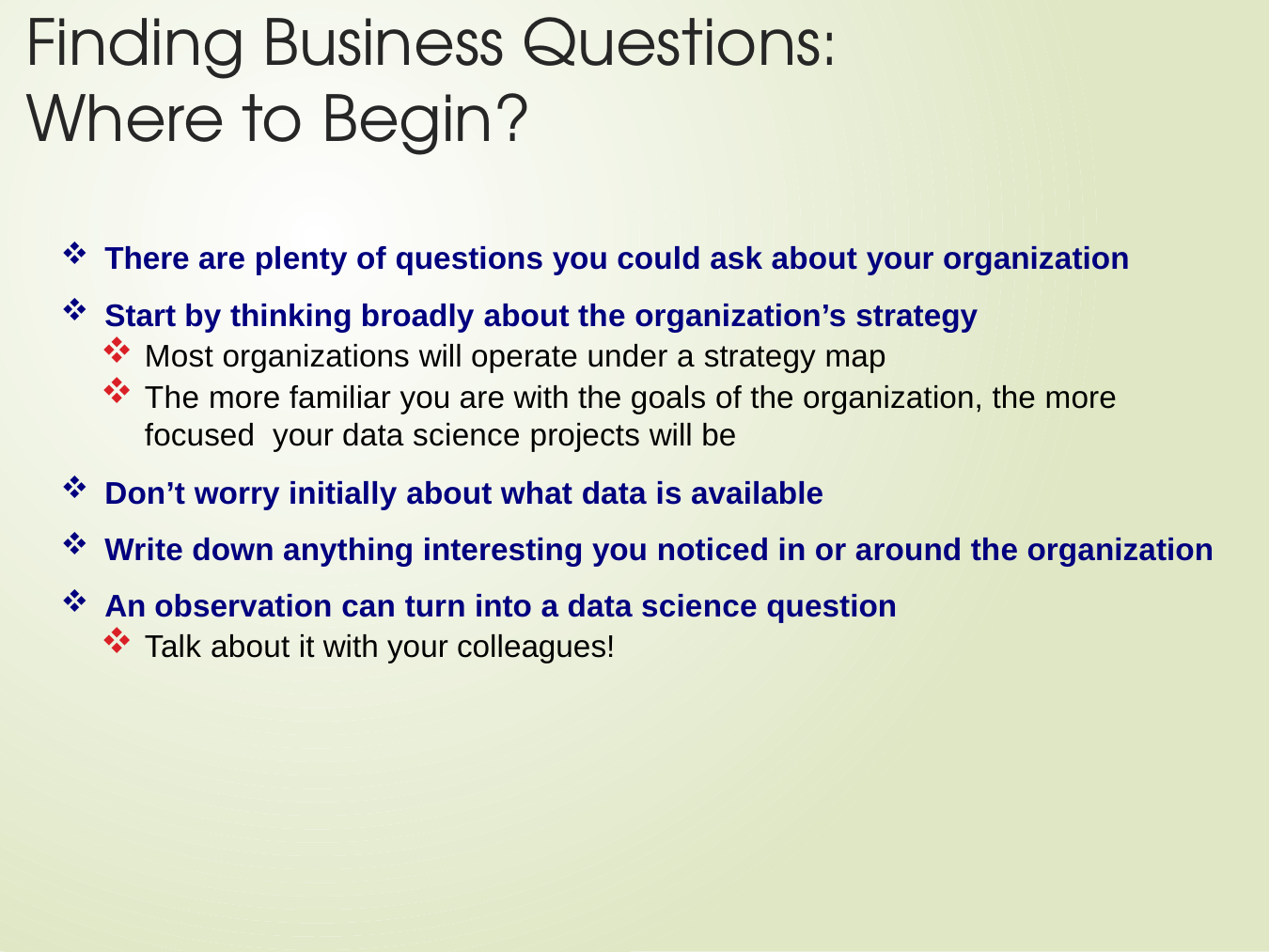

# Finding Business Questions: Where to Begin?
There are plenty of questions you could ask about your organization
Start by thinking broadly about the organization’s strategy
Most organizations will operate under a strategy map
The more familiar you are with the goals of the organization, the more focused  your data science projects will be
Don’t worry initially about what data is available
Write down anything interesting you noticed in or around the organization
An observation can turn into a data science question
Talk about it with your colleagues!